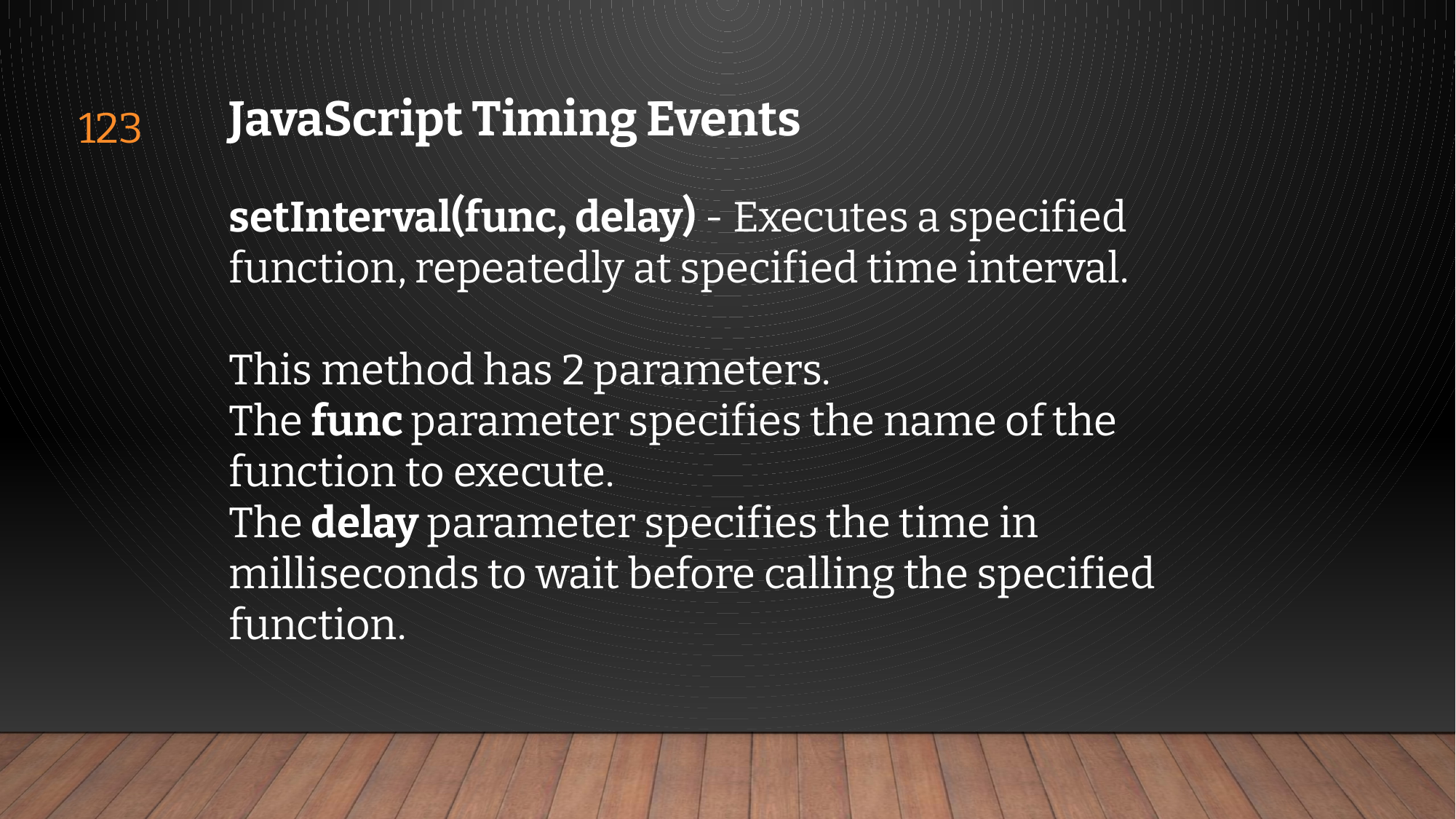

JavaScript Timing Events

setInterval(func, delay) - Executes a specified function, repeatedly at specified time interval.

This method has 2 parameters.
The func parameter specifies the name of the function to execute.
The delay parameter specifies the time in milliseconds to wait before calling the specified function.
123